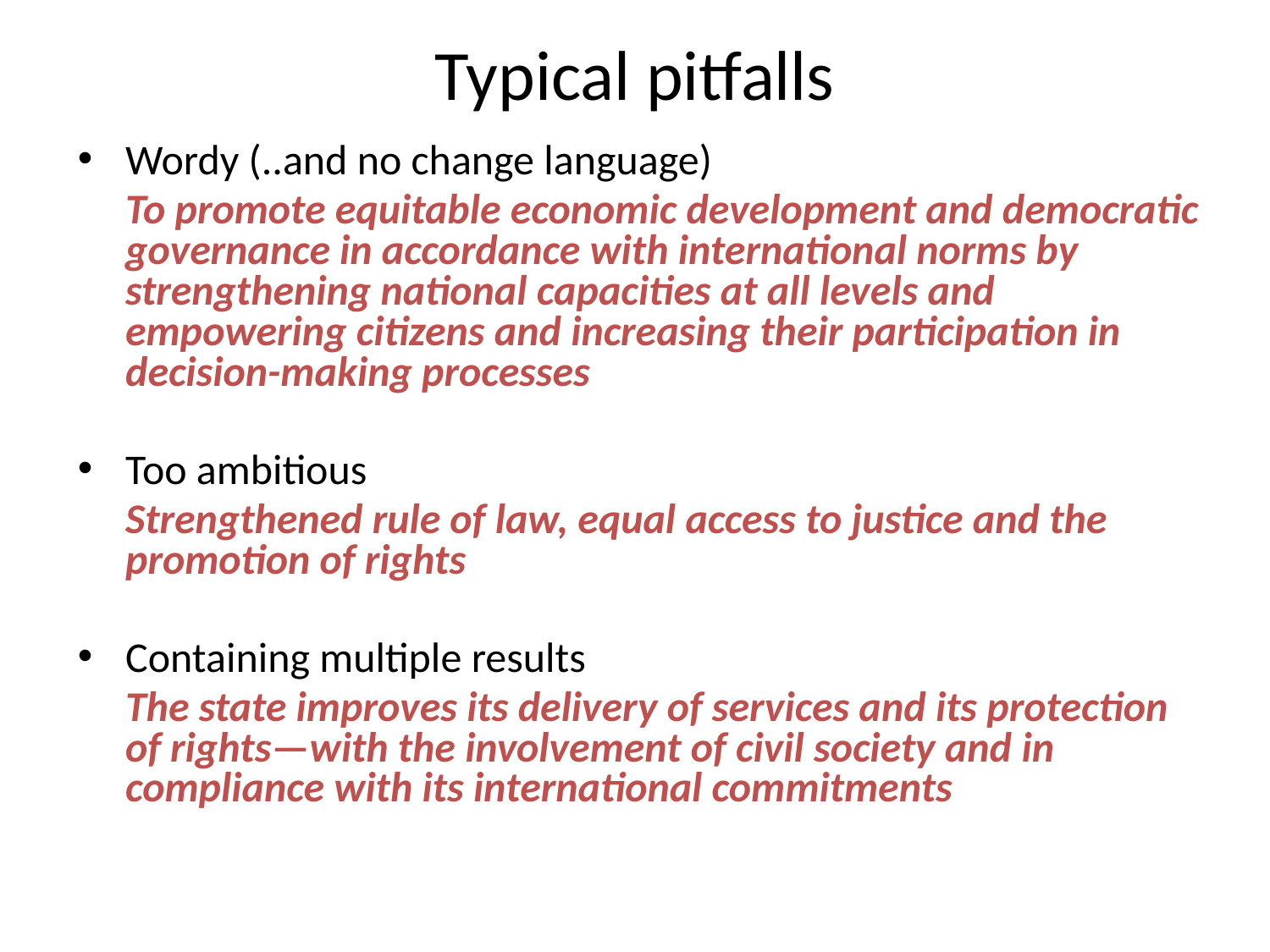

# Typical pitfalls
Wordy (..and no change language)
	To promote equitable economic development and democratic governance in accordance with international norms by strengthening national capacities at all levels and empowering citizens and increasing their participation in decision-making processes

Too ambitious
	Strengthened rule of law, equal access to justice and the promotion of rights

Containing multiple results
	The state improves its delivery of services and its protection of rights—with the involvement of civil society and in compliance with its international commitments